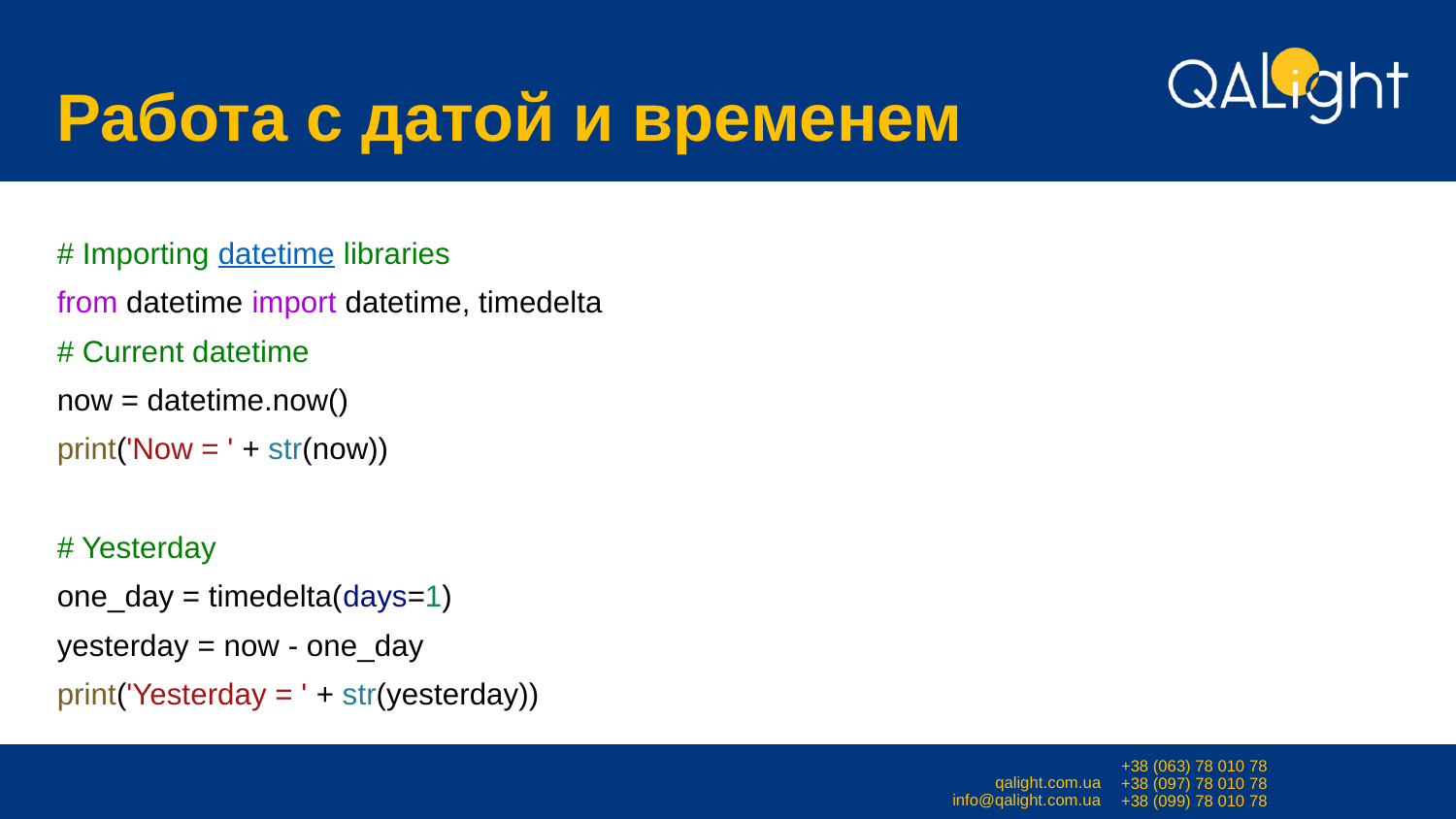

# Работа с датой и временем
# Importing datetime libraries
from datetime import datetime, timedelta
# Current datetime
now = datetime.now()
print('Now = ' + str(now))

# Yesterday
one_day = timedelta(days=1)
yesterday = now - one_day
print('Yesterday = ' + str(yesterday))